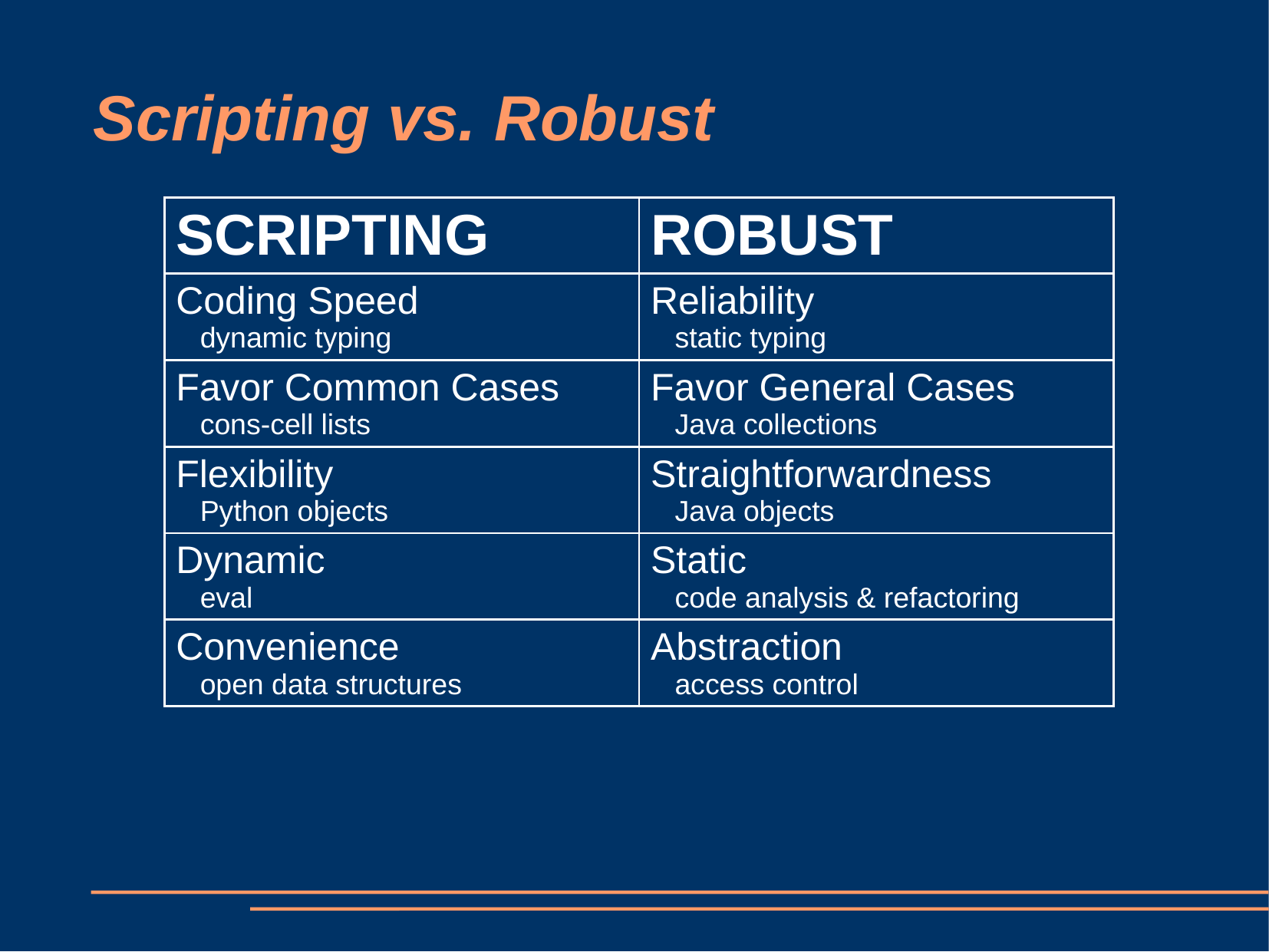

# Scripting vs. Robust
| SCRIPTING | ROBUST |
| --- | --- |
| Coding Speed dynamic typing | Reliability static typing |
| Favor Common Cases cons-cell lists | Favor General Cases Java collections |
| Flexibility Python objects | Straightforwardness Java objects |
| Dynamic eval | Static code analysis & refactoring |
| Convenience open data structures | Abstraction access control |